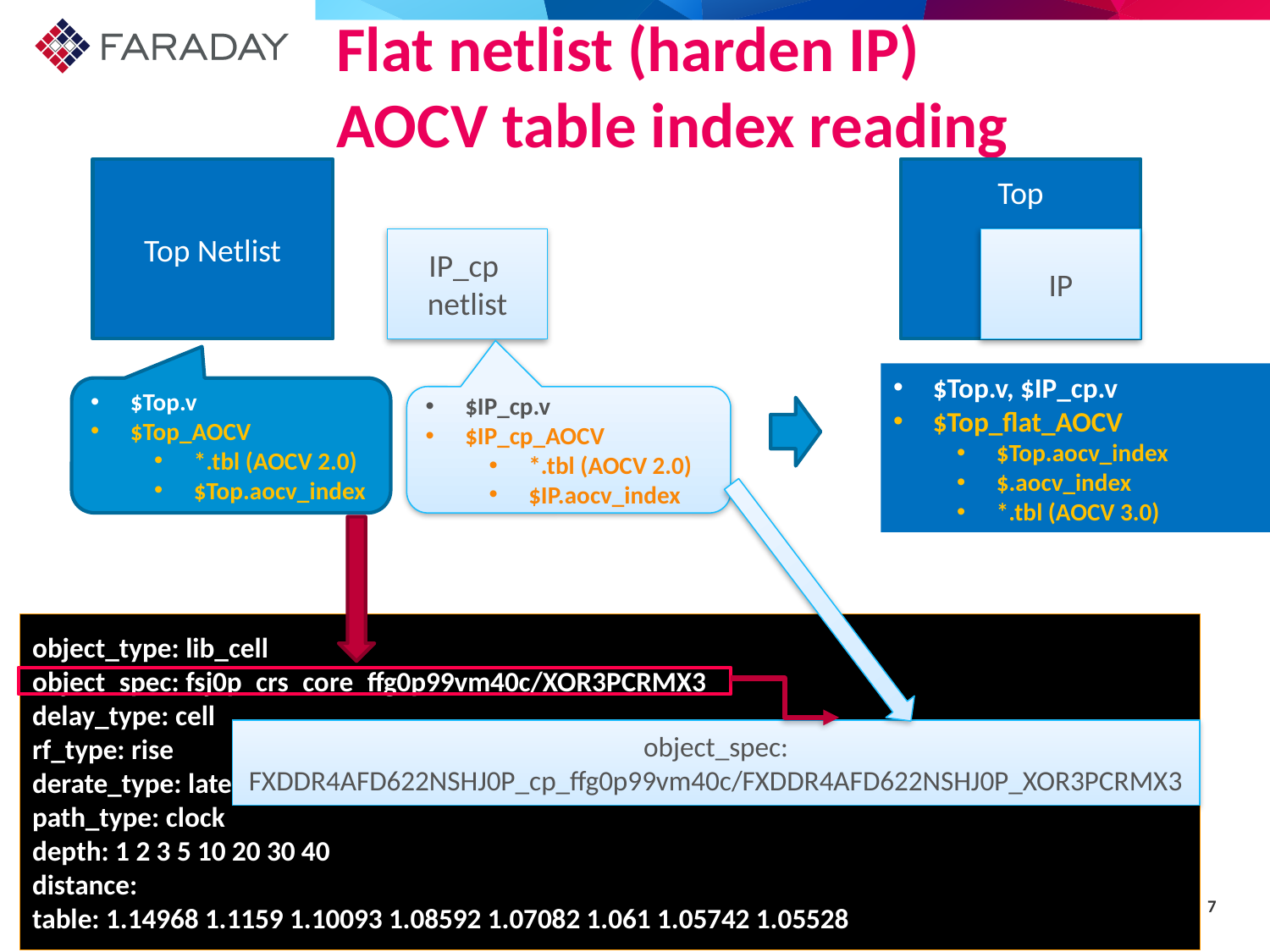

# Flat netlist (harden IP) AOCV table index reading
Top

Top Netlist
IP_cp
netlist
IP

$Top.v, $IP_cp.v
$Top_flat_AOCV
$Top.aocv_index
$.aocv_index
*.tbl (AOCV 3.0)
$Top.v
$Top_AOCV
*.tbl (AOCV 2.0)
$Top.aocv_index
$IP_cp.v
$IP_cp_AOCV
*.tbl (AOCV 2.0)
$IP.aocv_index

object_type: lib_cell
object_spec: fsj0p_crs_core_ffg0p99vm40c/XOR3PCRMX3
delay_type: cell
rf_type: rise
derate_type: late
path_type: clock
depth: 1 2 3 5 10 20 30 40
distance:
table: 1.14968 1.1159 1.10093 1.08592 1.07082 1.061 1.05742 1.05528

object_spec: FXDDR4AFD622NSHJ0P_cp_ffg0p99vm40c/FXDDR4AFD622NSHJ0P_XOR3PCRMX3